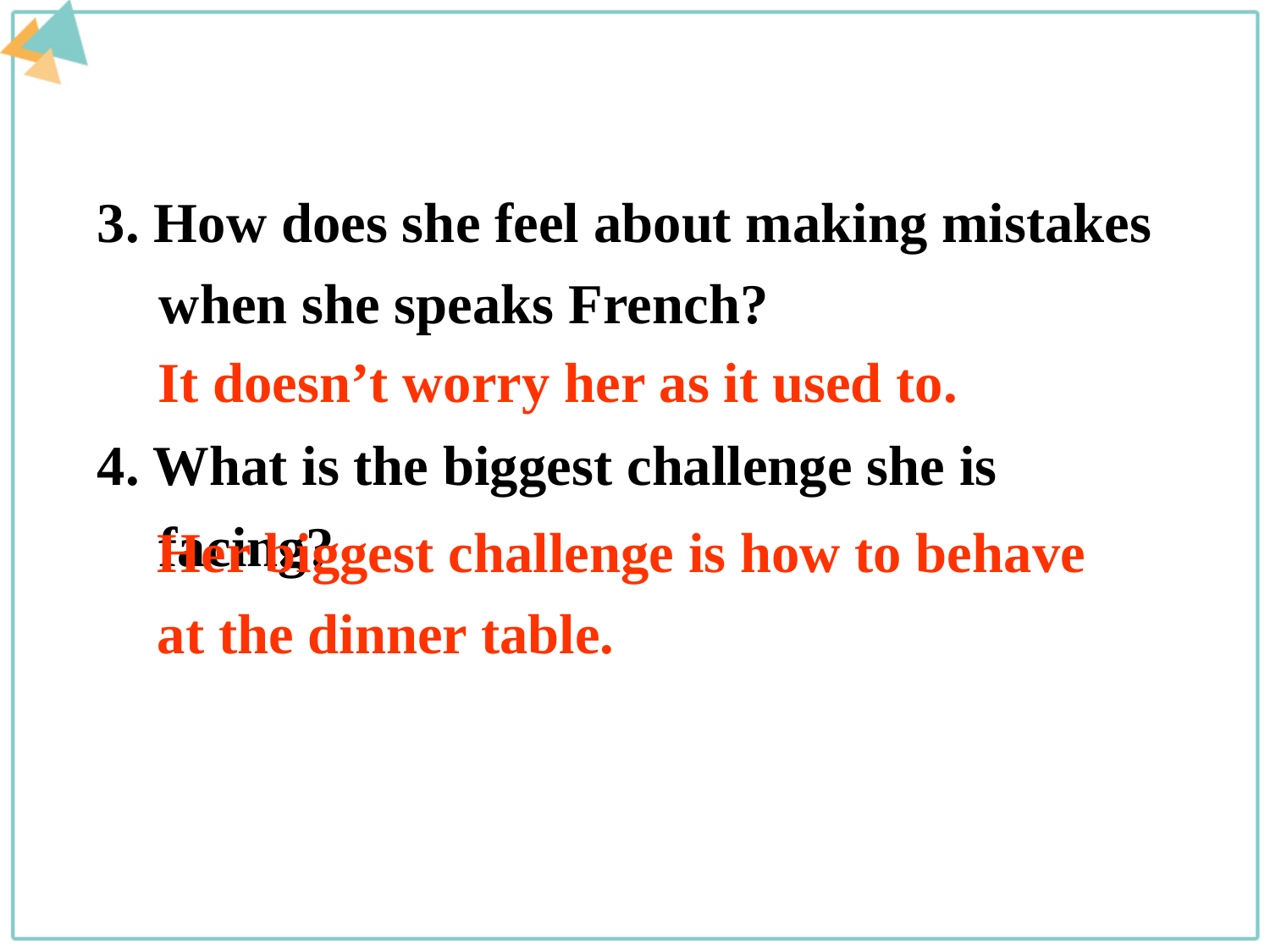

3. How does she feel about making mistakes when she speaks French?

4. What is the biggest challenge she is facing?
It doesn’t worry her as it used to.
Her biggest challenge is how to behave at the dinner table.